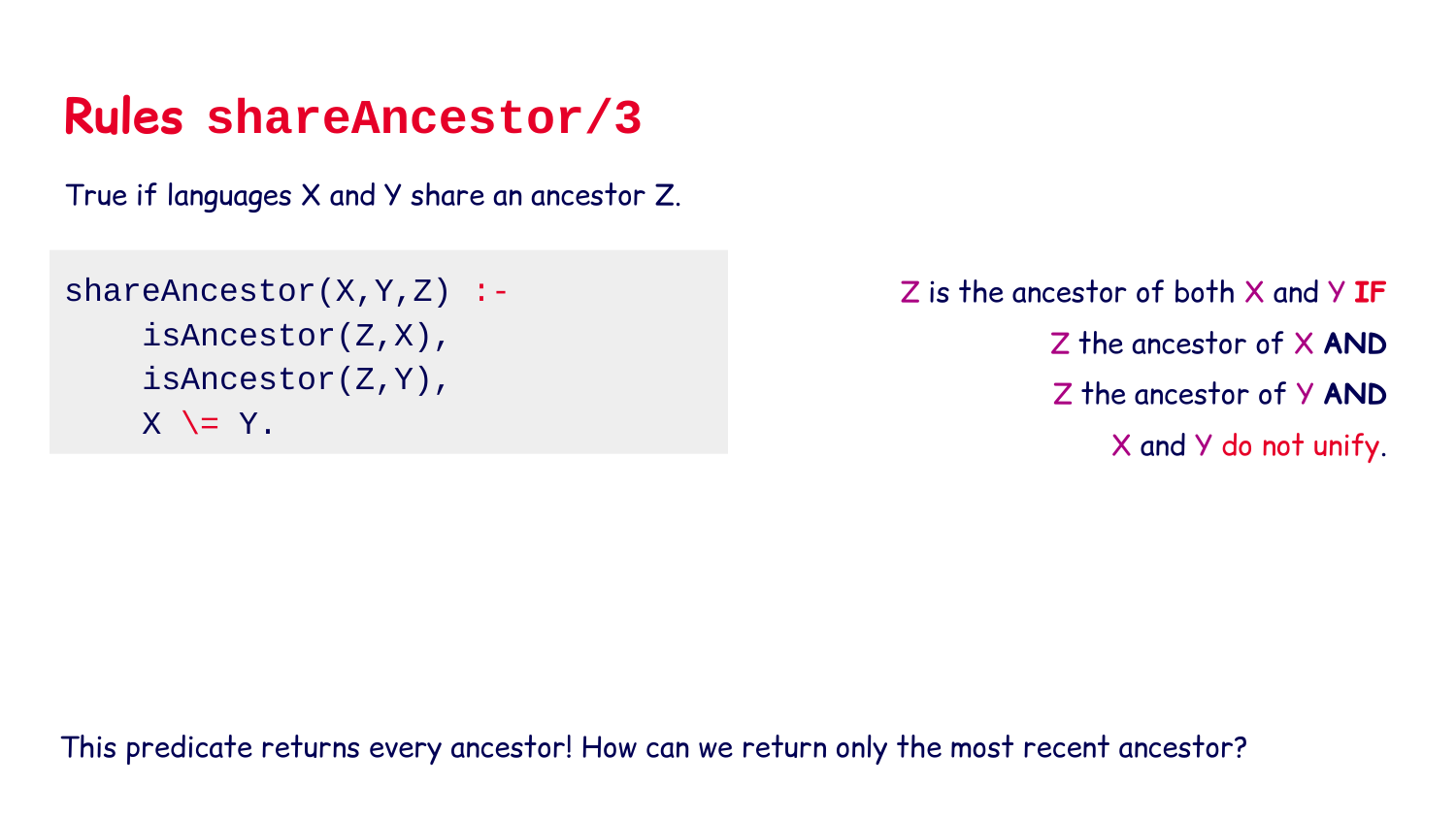

# Rules shareAncestor/3
True if languages X and Y share an ancestor Z.
shareAncestor(X,Y,Z) :-
    isAncestor(Z,X),
    isAncestor(Z,Y),
    X \= Y.
Z is the ancestor of both X and Y IF
Z the ancestor of X AND
Z the ancestor of Y AND
X and Y do not unify.
This predicate returns every ancestor! How can we return only the most recent ancestor?